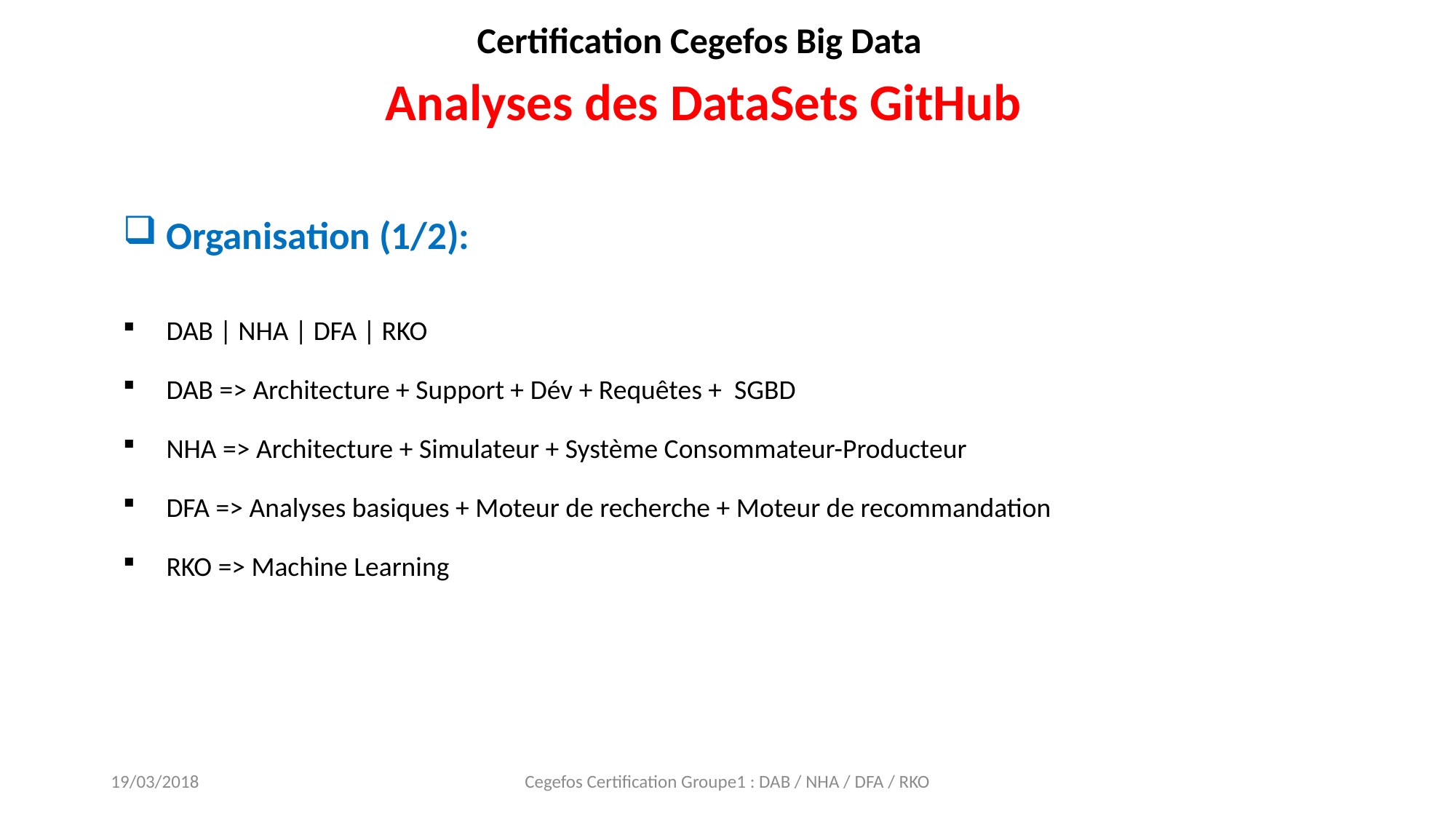

Certification Cegefos Big Data
Analyses des DataSets GitHub
#

Organisation (1/2):

DAB | NHA | DFA | RKO

DAB => Architecture + Support + Dév + Requêtes +  SGBD

NHA => Architecture + Simulateur + Système Consommateur-Producteur

DFA => Analyses basiques + Moteur de recherche + Moteur de recommandation

RKO => Machine Learning

19/03/2018
Cegefos Certification Groupe1 : DAB / NHA / DFA / RKO